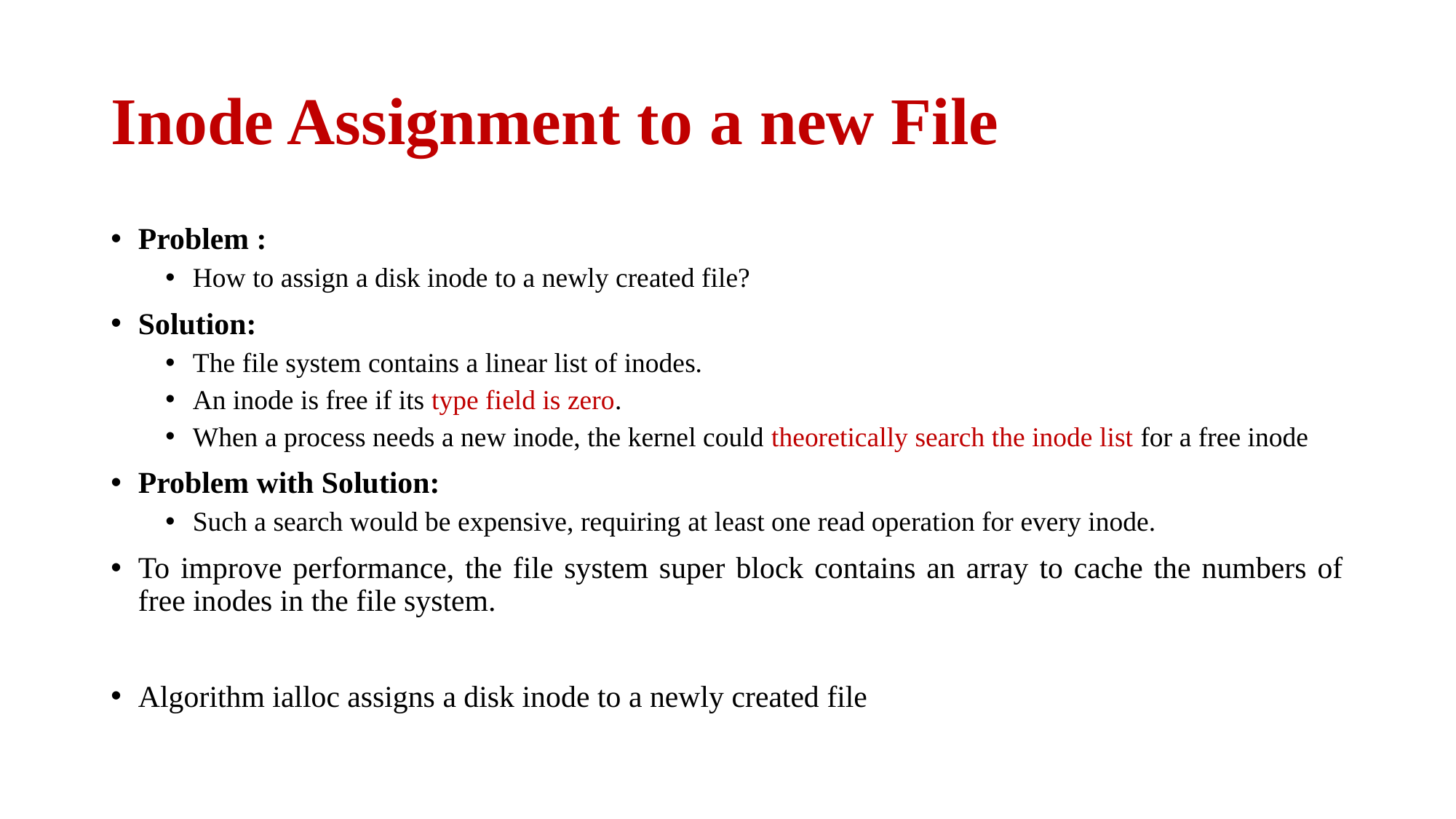

# Inode Assignment to a new File
Problem :
How to assign a disk inode to a newly created file?
Solution:
The file system contains a linear list of inodes.
An inode is free if its type field is zero.
When a process needs a new inode, the kernel could theoretically search the inode list for a free inode
Problem with Solution:
Such a search would be expensive, requiring at least one read operation for every inode.
To improve performance, the file system super block contains an array to cache the numbers of free inodes in the file system.

Algorithm ialloc assigns a disk inode to a newly created file